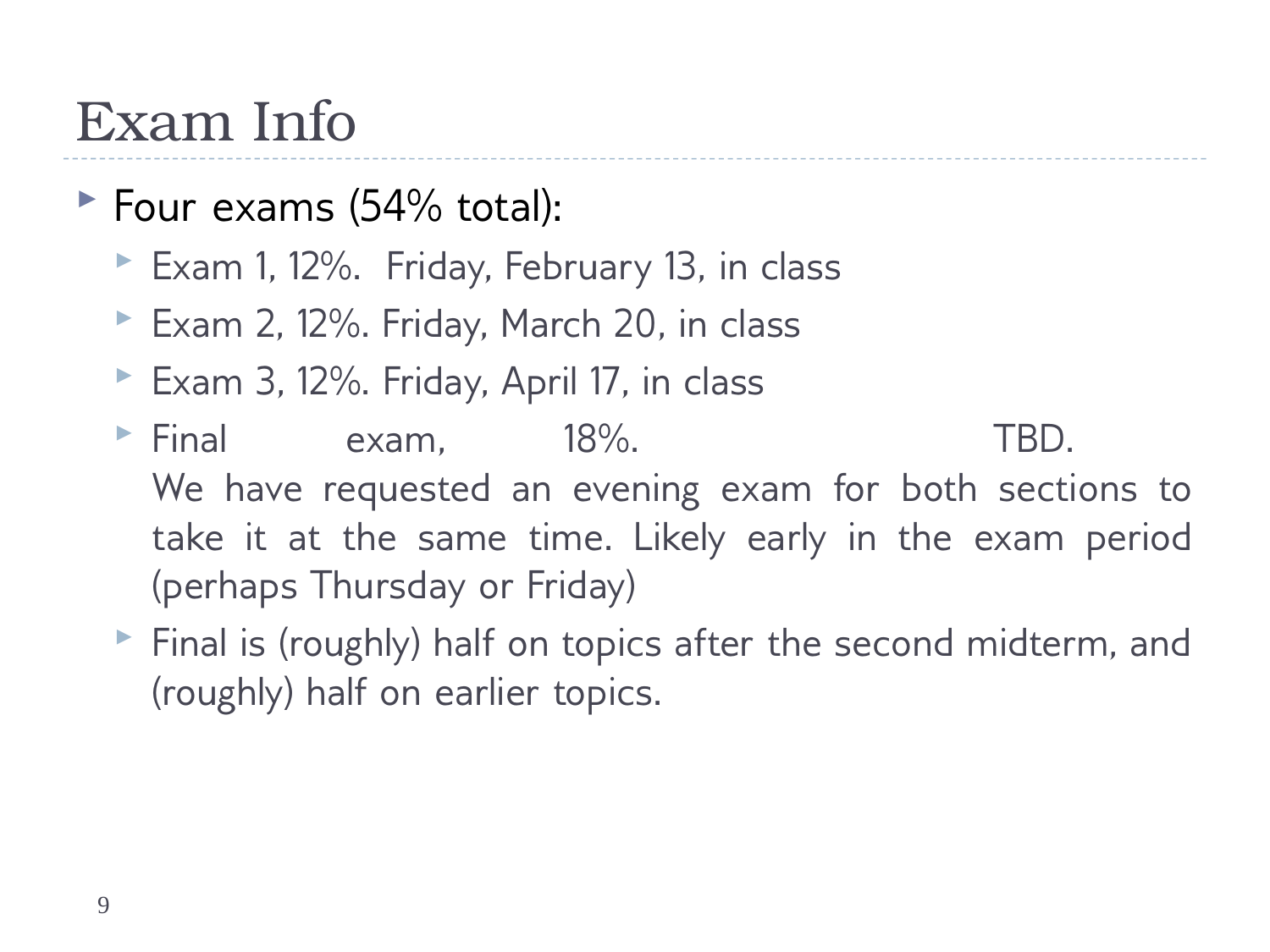

# Exam Info
Four exams (54% total):
Exam 1, 12%.  Friday, February 13, in class
Exam 2, 12%. Friday, March 20, in class
Exam 3, 12%. Friday, April 17, in class
Final exam, 18%.   TBD.
We have requested an evening exam for both sections to take it at the same time. Likely early in the exam period (perhaps Thursday or Friday)
Final is (roughly) half on topics after the second midterm, and (roughly) half on earlier topics.

9